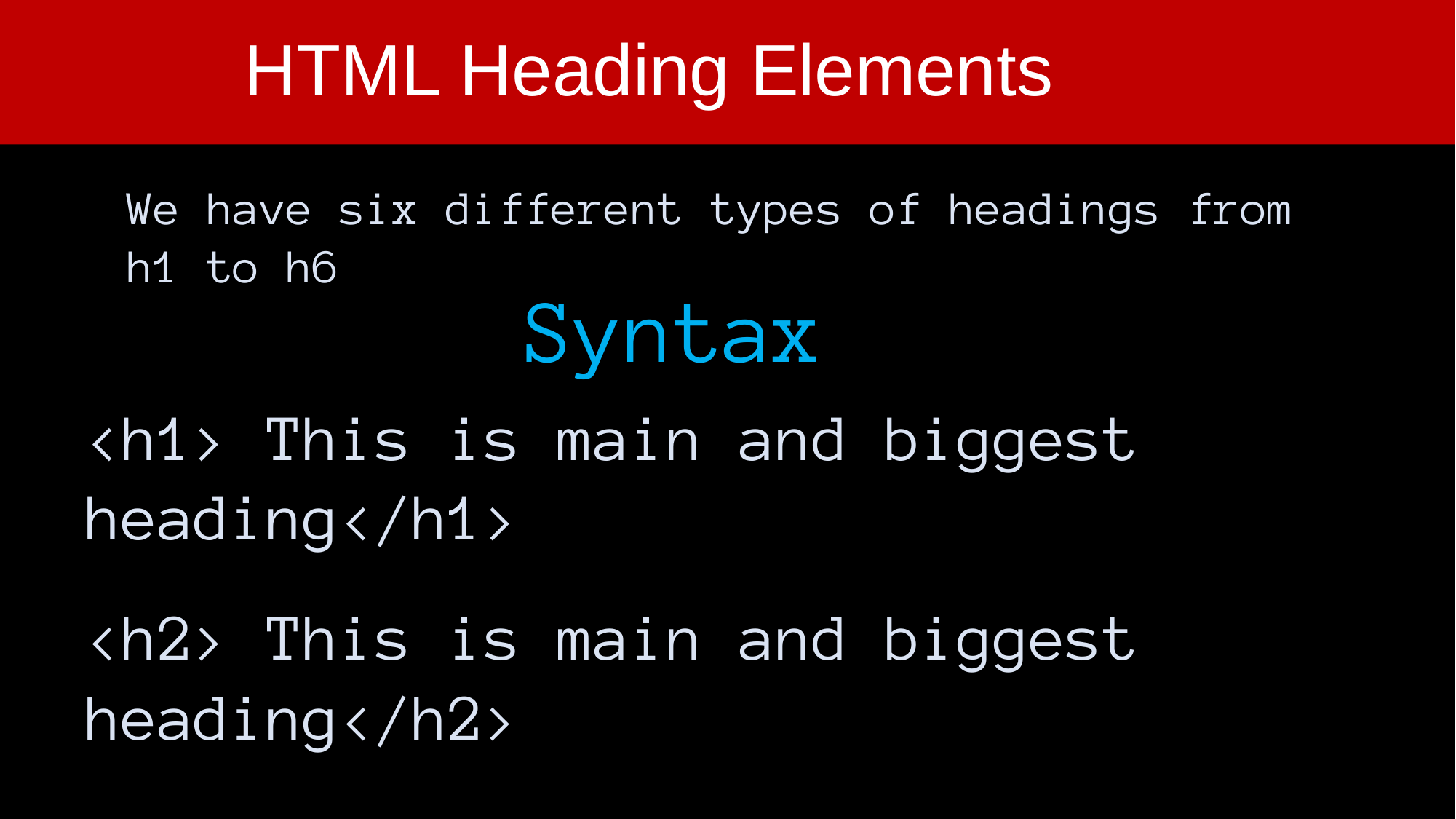

HTML Heading Elements
We have six different types of headings from h1 to h6
Syntax
<h1> This is main and biggest heading</h1>
<h2> This is main and biggest heading</h2>